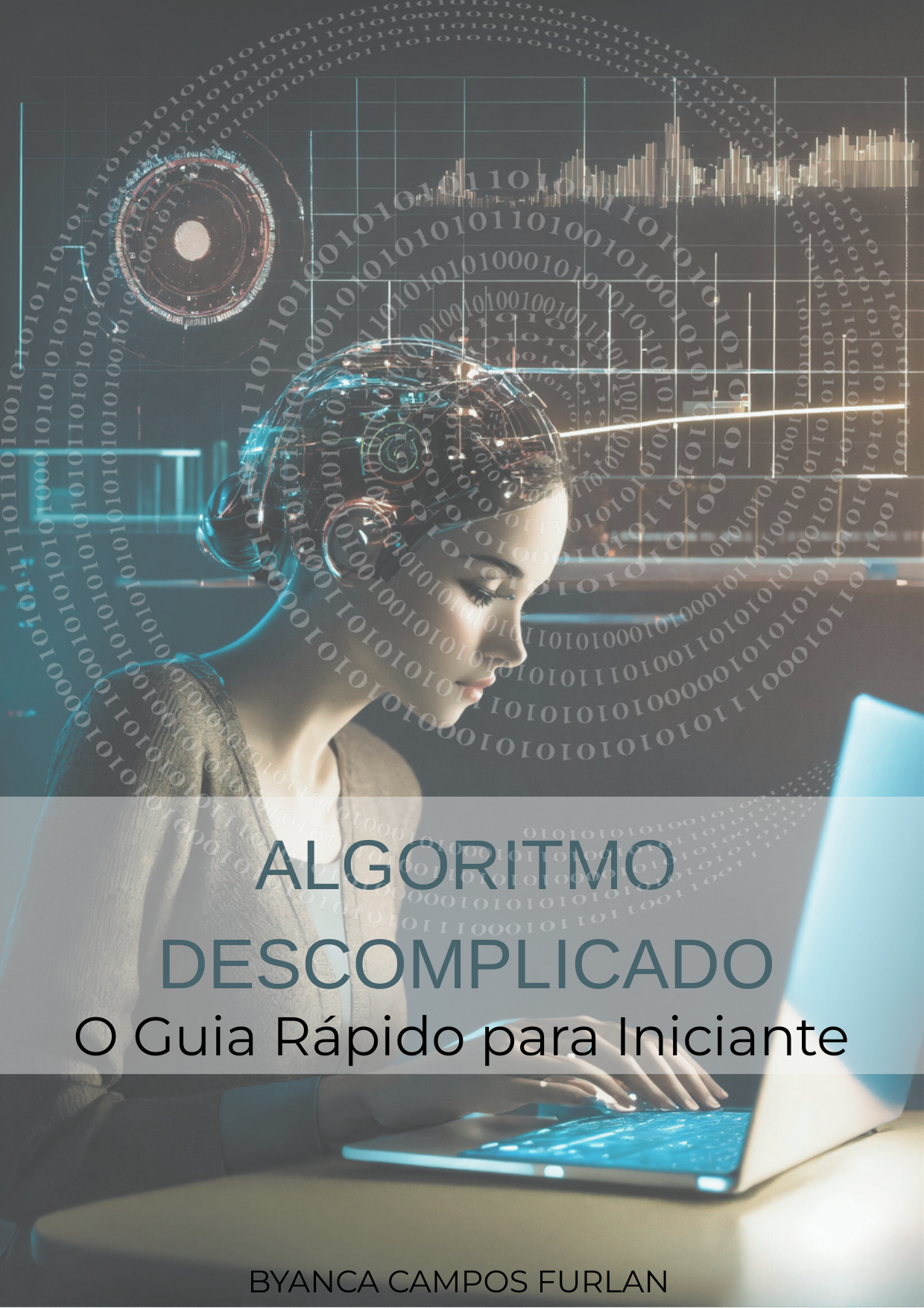

ALGORITMO DESCOMPLICADO
O Guia Rápido para Iniciante
BYANCA CAMPOS FURLAN